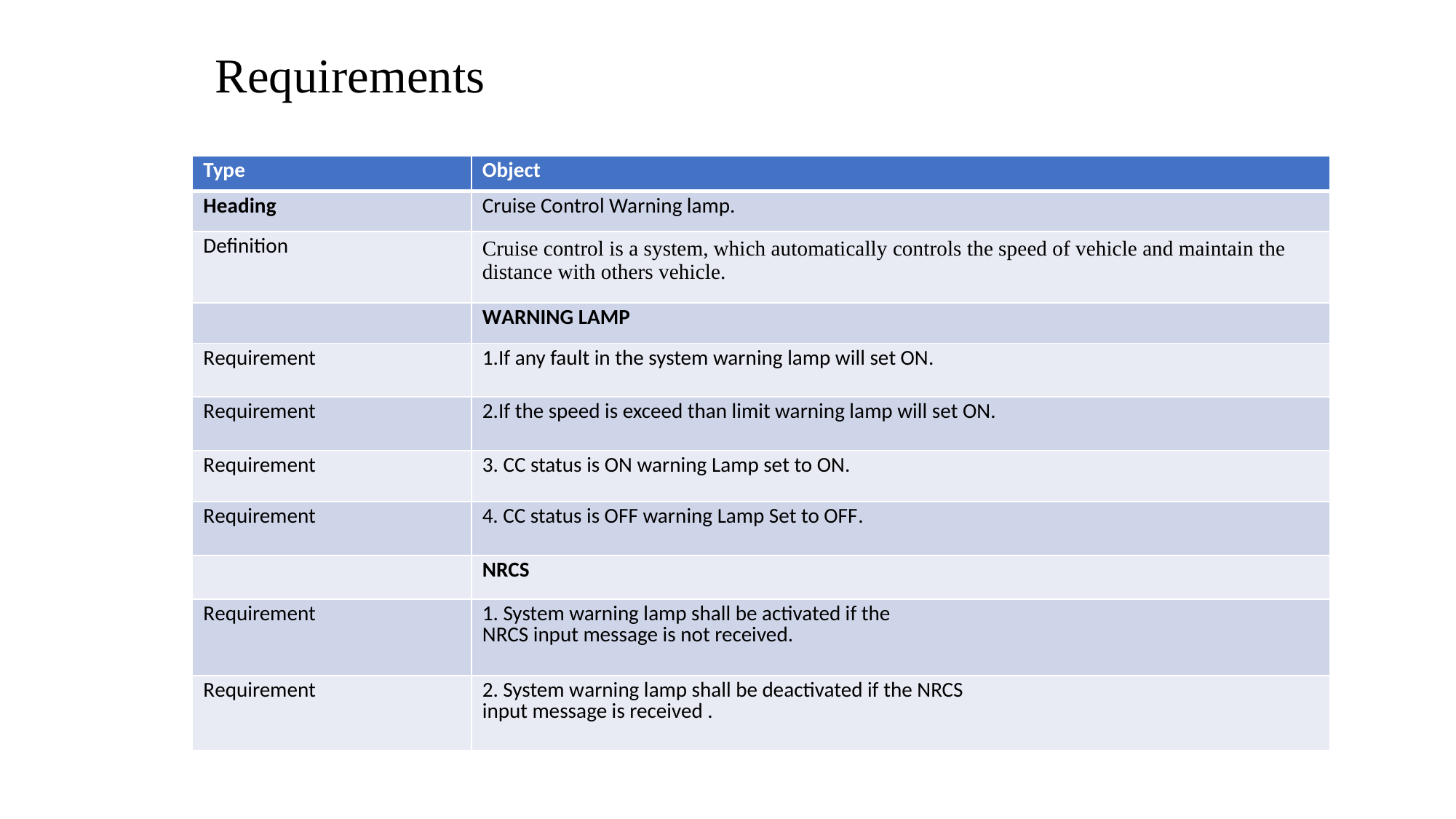

# Requirements
| Type | Object |
| --- | --- |
| Heading | Cruise Control Warning lamp. |
| Definition | Cruise control is a system, which automatically controls the speed of vehicle and maintain the distance with others vehicle. |
|  | WARNING LAMP |
| Requirement | 1.If any fault in the system warning lamp will set ON. |
| Requirement | 2.If the speed is exceed than limit warning lamp will set ON. |
| Requirement | 3. CC status is ON warning Lamp set to ON. |
| Requirement | 4. CC status is OFF warning Lamp Set to OFF. |
|  | NRCS |
| Requirement | 1. System warning lamp shall be activated if the NRCS input message is not received. |
| Requirement | 2. System warning lamp shall be deactivated if the NRCS input message is received . |